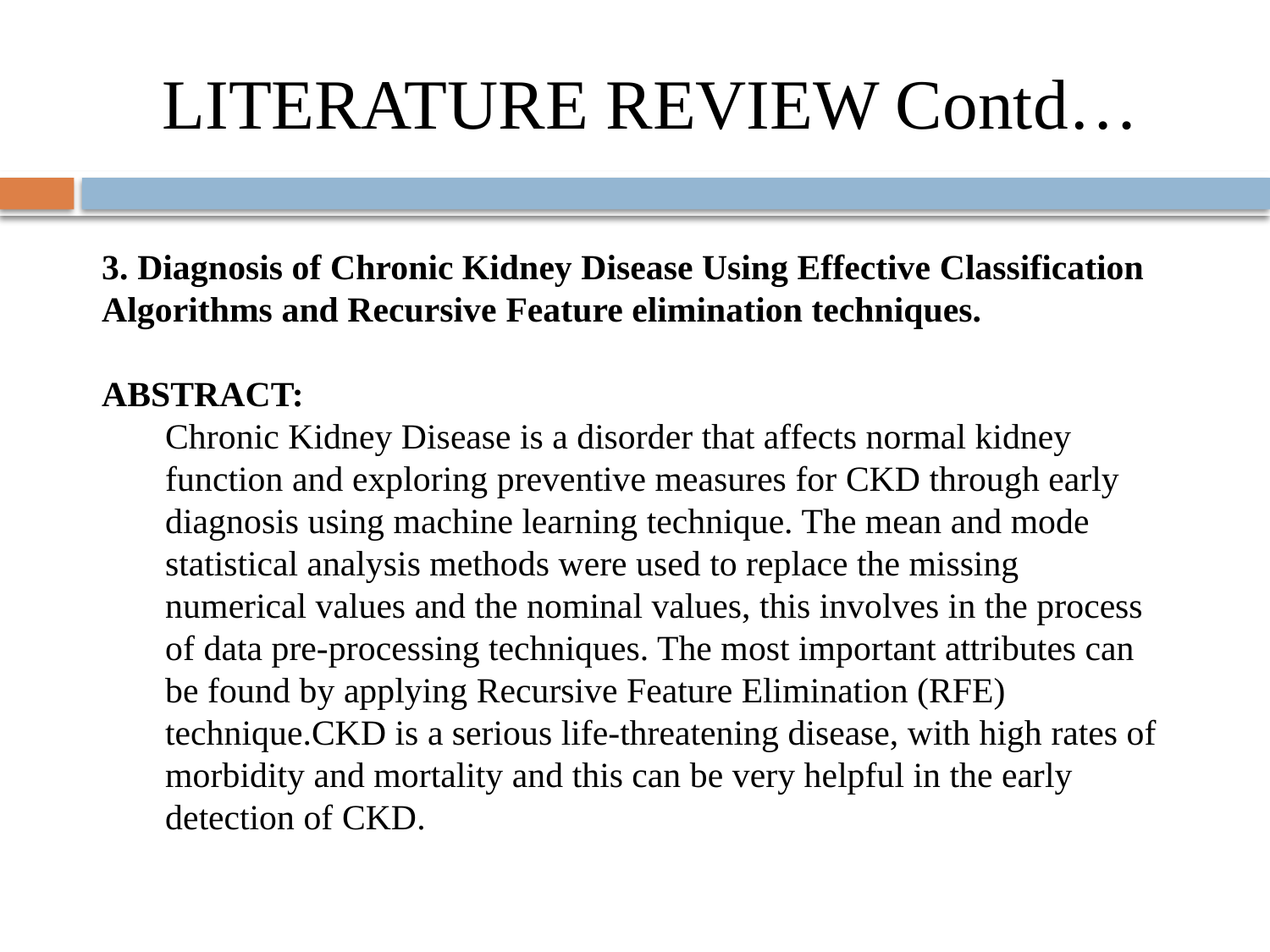

# LITERATURE REVIEW Contd…
3. Diagnosis of Chronic Kidney Disease Using Effective Classification Algorithms and Recursive Feature elimination techniques.

ABSTRACT:
Chronic Kidney Disease is a disorder that affects normal kidney function and exploring preventive measures for CKD through early diagnosis using machine learning technique. The mean and mode statistical analysis methods were used to replace the missing  numerical values and the nominal values, this involves in the process of data pre-processing techniques. The most important attributes can be found by applying Recursive Feature Elimination (RFE) technique.CKD is a serious life-threatening disease, with high rates of morbidity and mortality and this can be very helpful in the early detection of CKD.